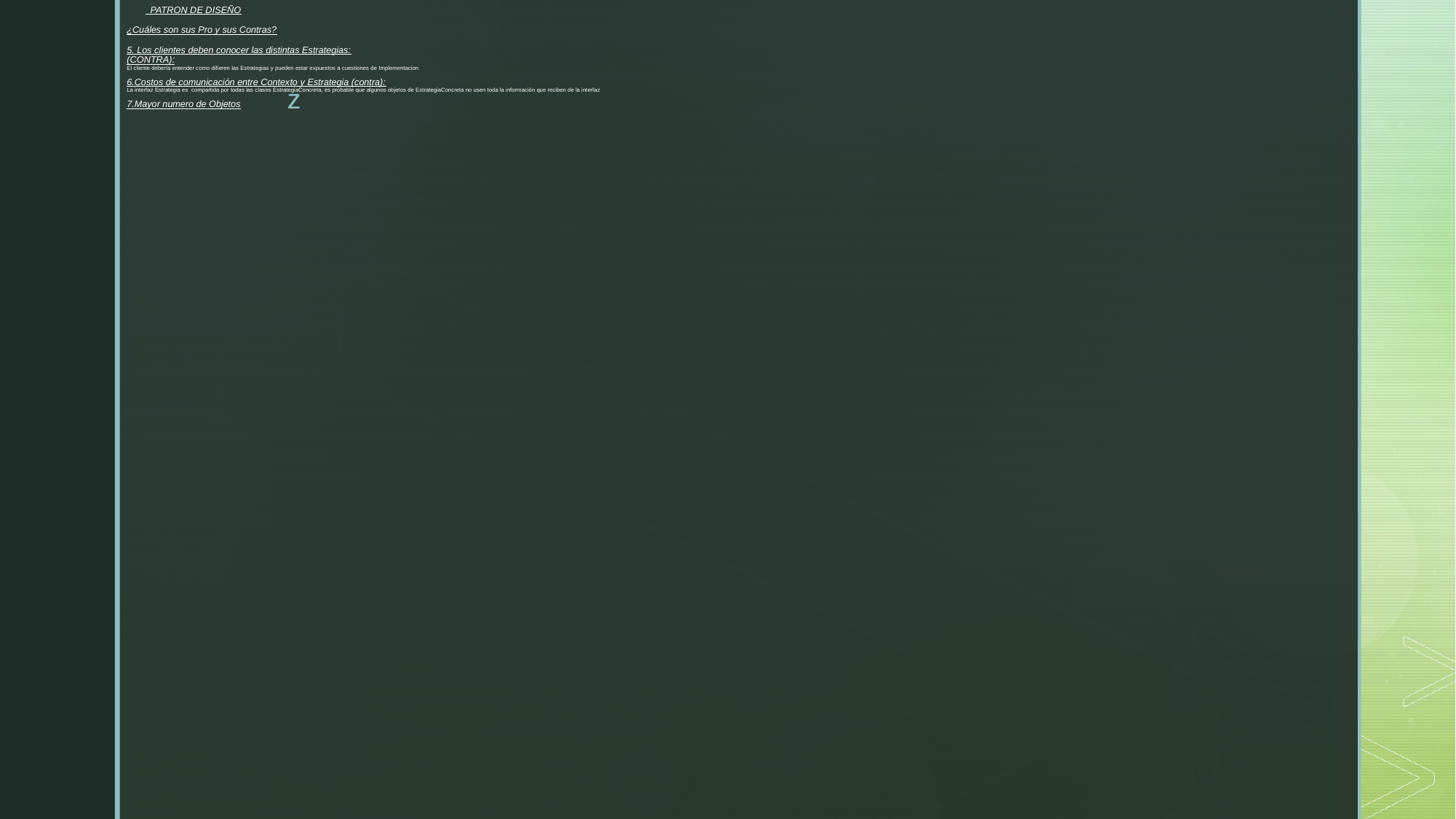

# PATRON DE DISEÑO ¿Cuáles son sus Pro y sus Contras? 5. Los clientes deben conocer las distintas Estrategias: (CONTRA): El cliente debería entender como difieren las Estrategias y pueden estar expuestos a cuestiones de Implementacion 6.Costos de comunicación entre Contexto y Estrategia (contra): La interfaz Estrategia es  compartida por todas las clases EstrategiaConcreta, es probable que algunos objetos de EstrategiaConcreta no usen toda la información que reciben de la interfaz 7.Mayor numero de Objetos